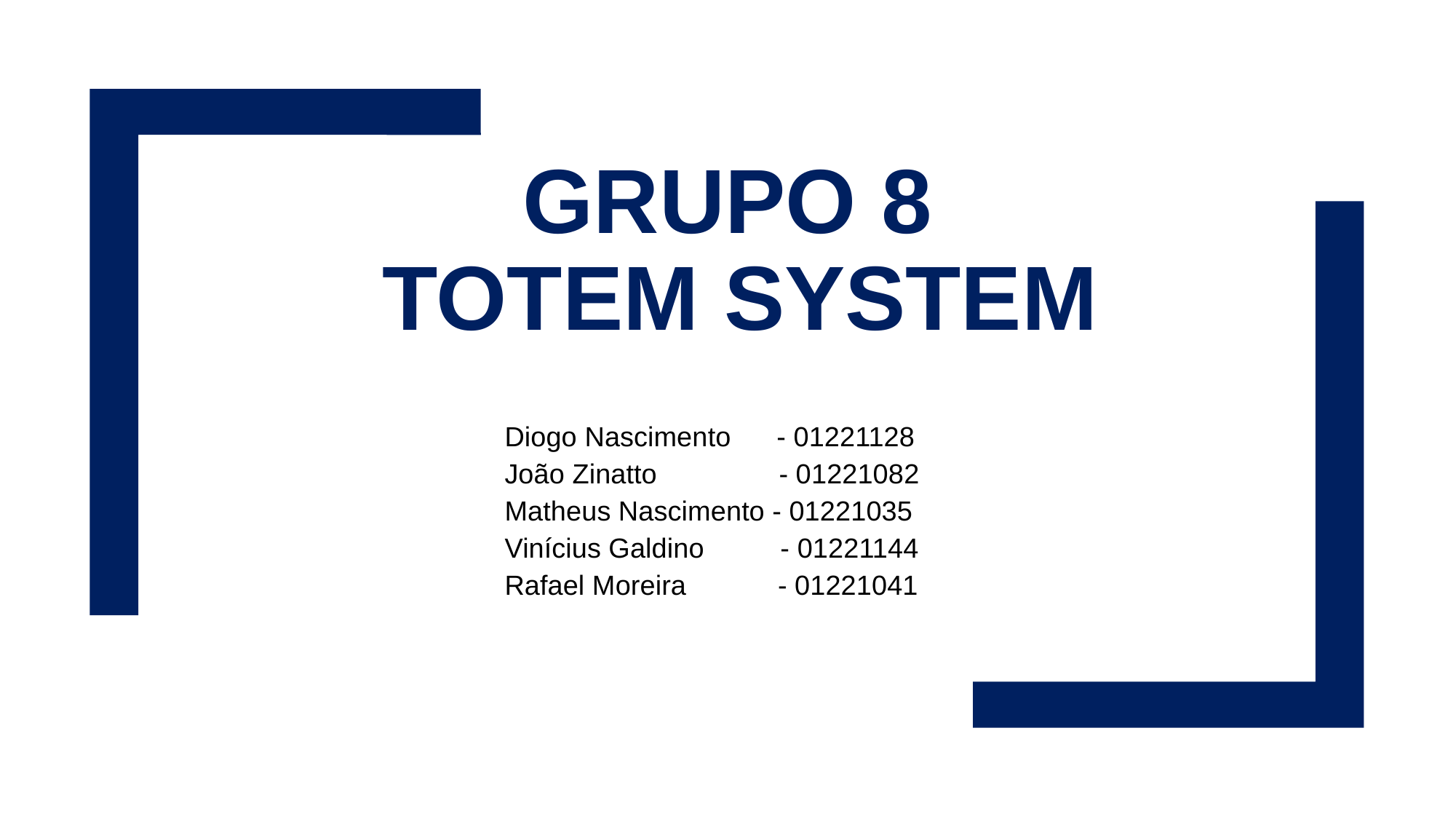

# Grupo 8 Totem system
Diogo Nascimento      - 01221128
João Zinatto                - 01221082
Matheus Nascimento - 01221035
Vinícius Galdino          - 01221144
Rafael Moreira            - 01221041